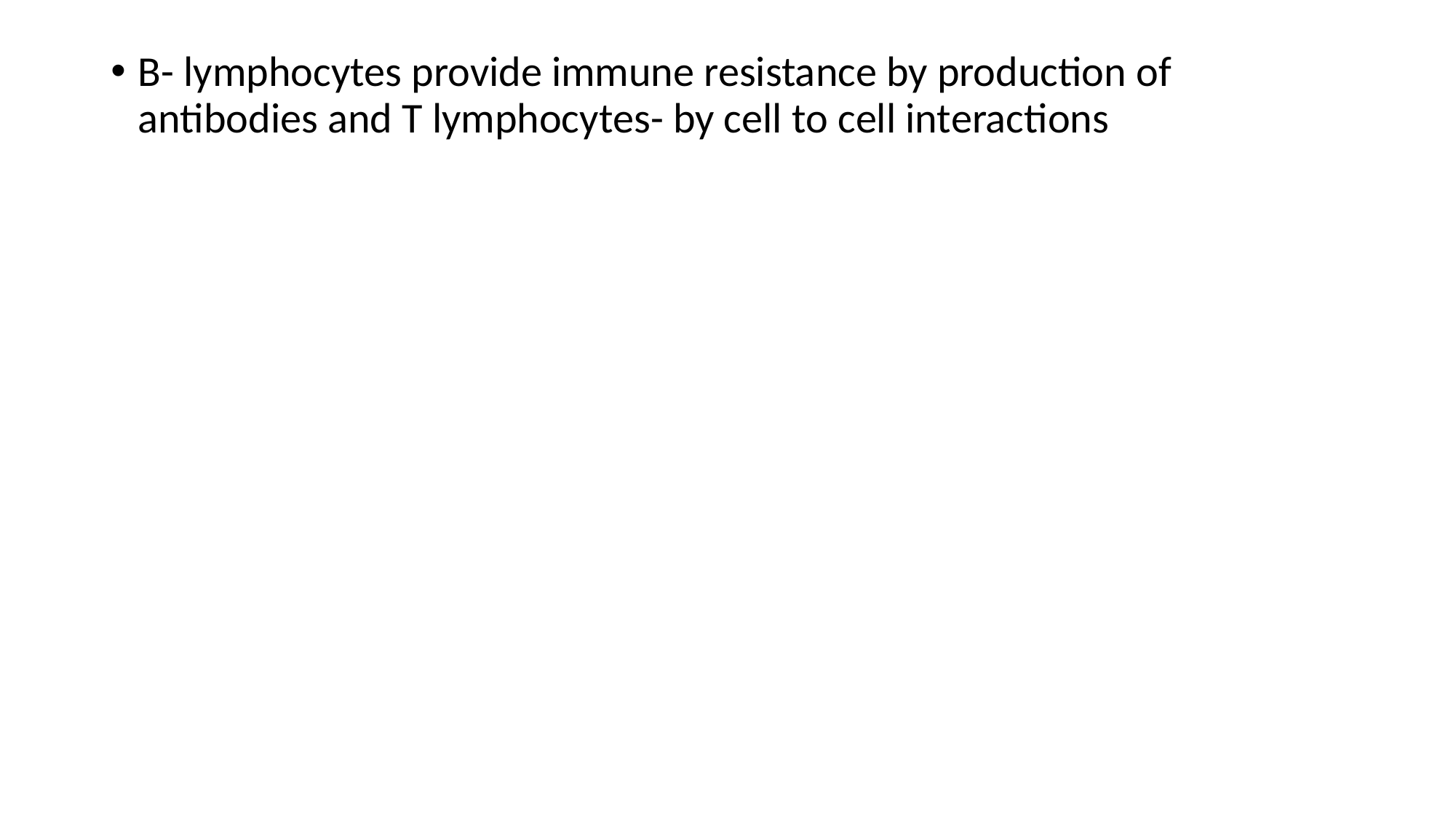

B- lymphocytes provide immune resistance by production of antibodies and T lymphocytes- by cell to cell interactions